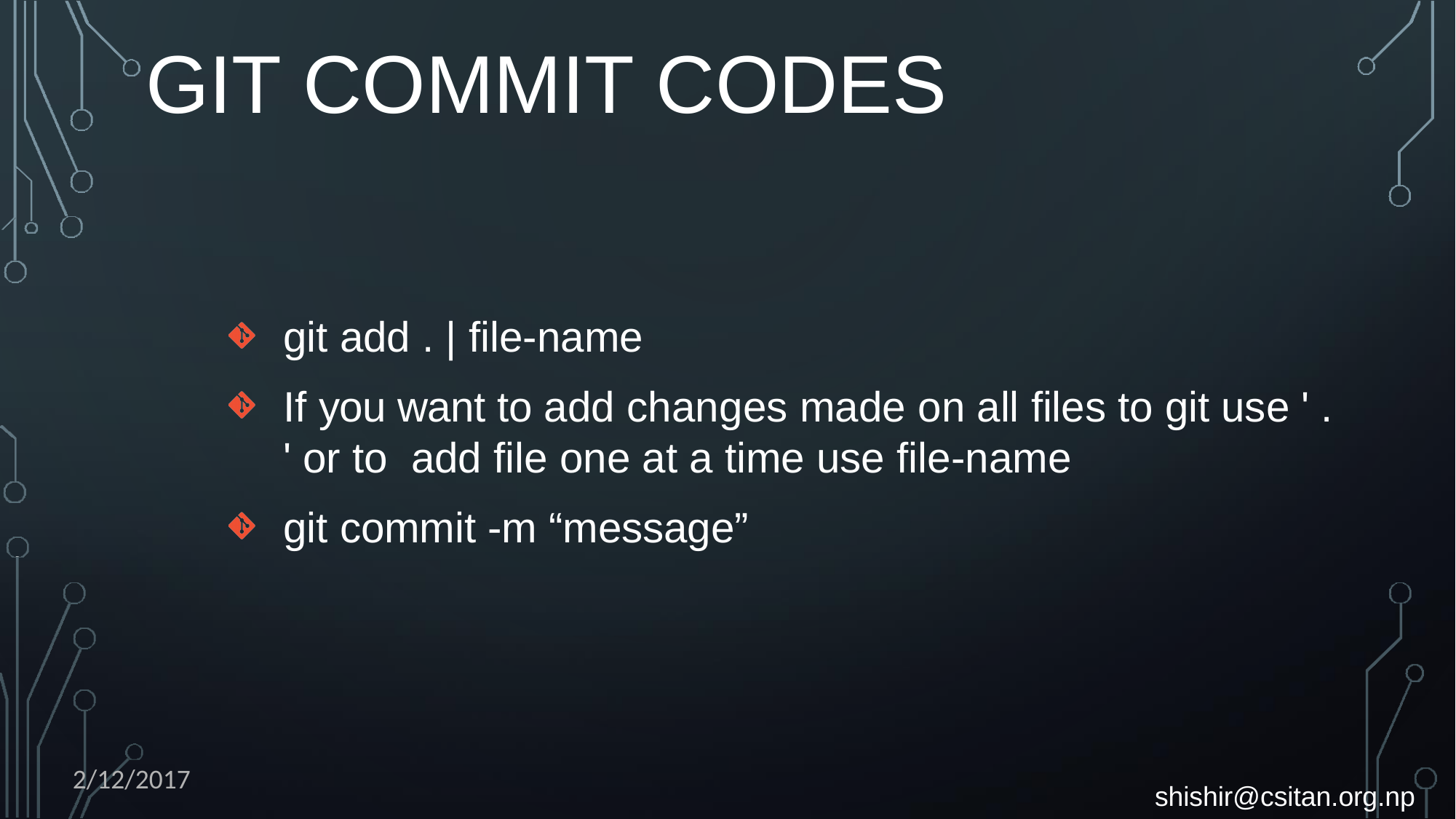

# GIT COMMIT CODES
git add . | file-name
If you want to add changes made on all files to git use ' . ' or to  add file one at a time use file-name
git commit -m “message”
2/12/2017
shishir@csitan.org.np